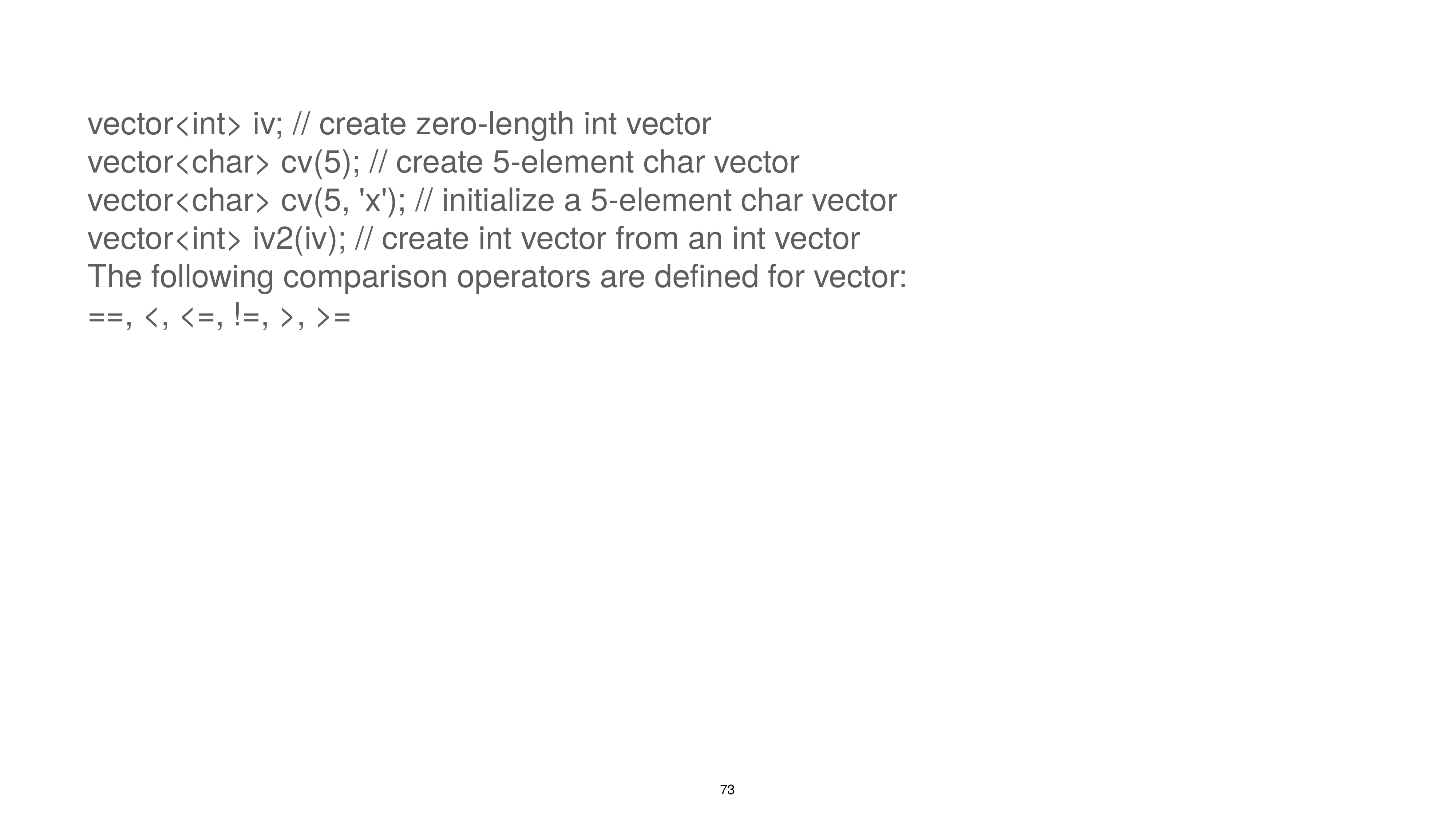

vector<int> iv; // create zero-length int vector
vector<char> cv(5); // create 5-element char vector
vector<char> cv(5, 'x'); // initialize a 5-element char vector
vector<int> iv2(iv); // create int vector from an int vector
The following comparison operators are defined for vector:
==, <, <=, !=, >, >=
73